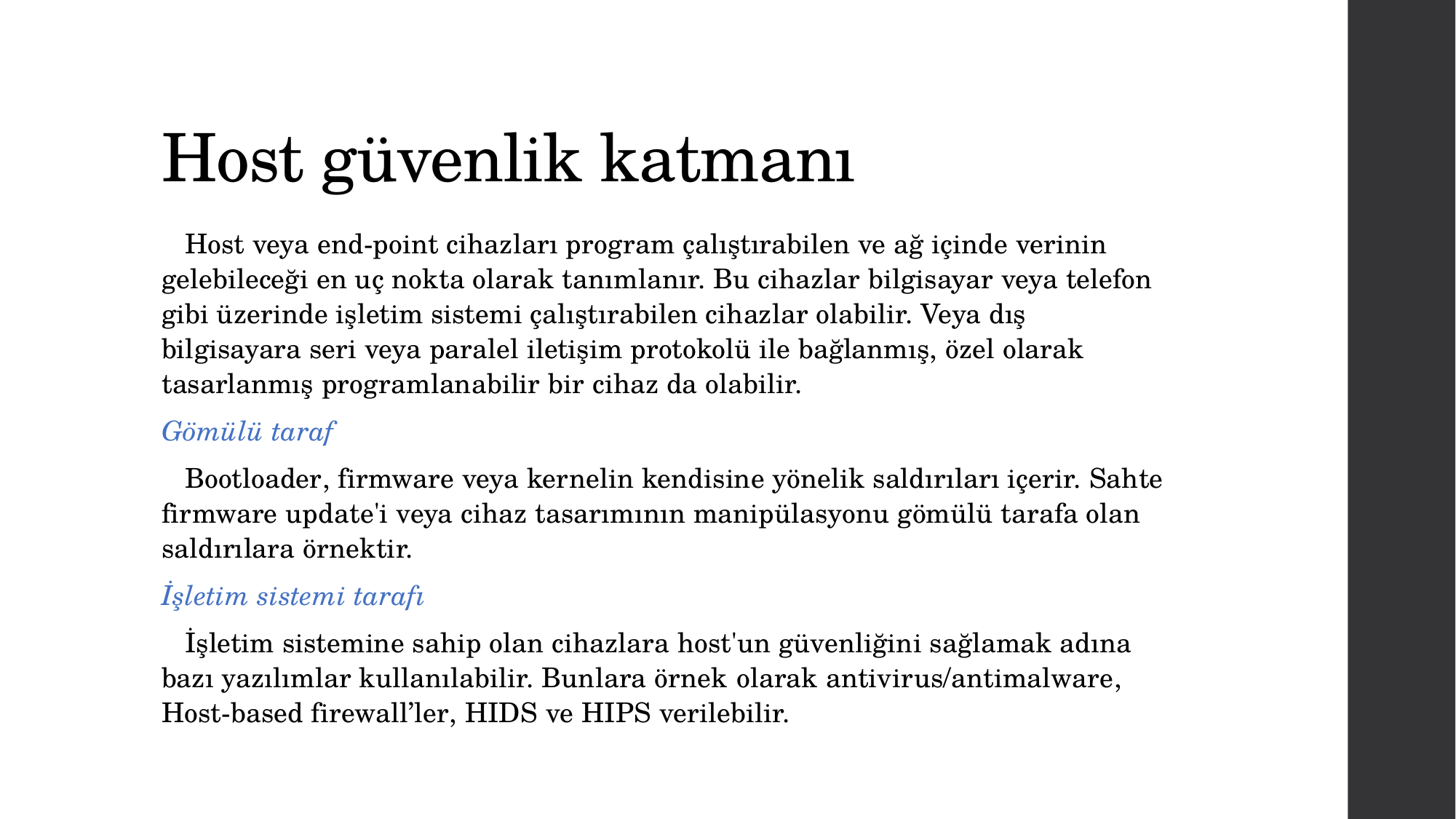

# Host güvenlik katmanı
   Host veya end-point cihazları program çalıştırabilen ve ağ içinde verinin gelebileceği en uç nokta olarak tanımlanır. Bu cihazlar bilgisayar veya telefon gibi üzerinde işletim sistemi çalıştırabilen cihazlar olabilir. Veya dış bilgisayara seri veya paralel iletişim protokolü ile bağlanmış, özel olarak tasarlanmış programlanabilir bir cihaz da olabilir.
Gömülü taraf
   Bootloader, firmware veya kernelin kendisine yönelik saldırıları içerir. Sahte firmware update'i veya cihaz tasarımının manipülasyonu gömülü tarafa olan saldırılara örnektir.
İşletim sistemi tarafı
   İşletim sistemine sahip olan cihazlara host'un güvenliğini sağlamak adına bazı yazılımlar kullanılabilir. Bunlara örnek olarak antivirus/antimalware, Host-based firewall’ler, HIDS ve HIPS verilebilir.